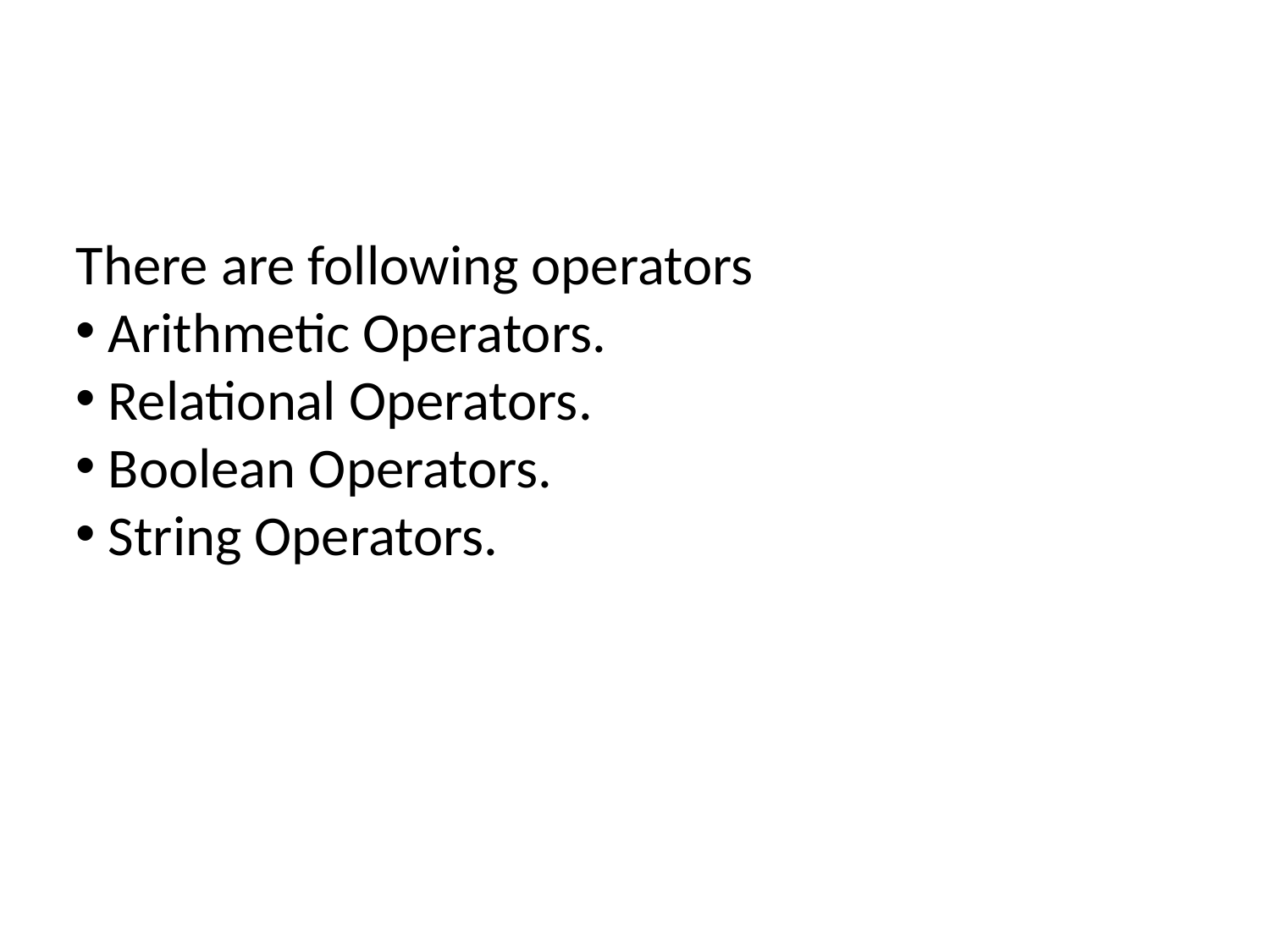

There are following operators
 Arithmetic Operators.
 Relational Operators.
 Boolean Operators.
 String Operators.